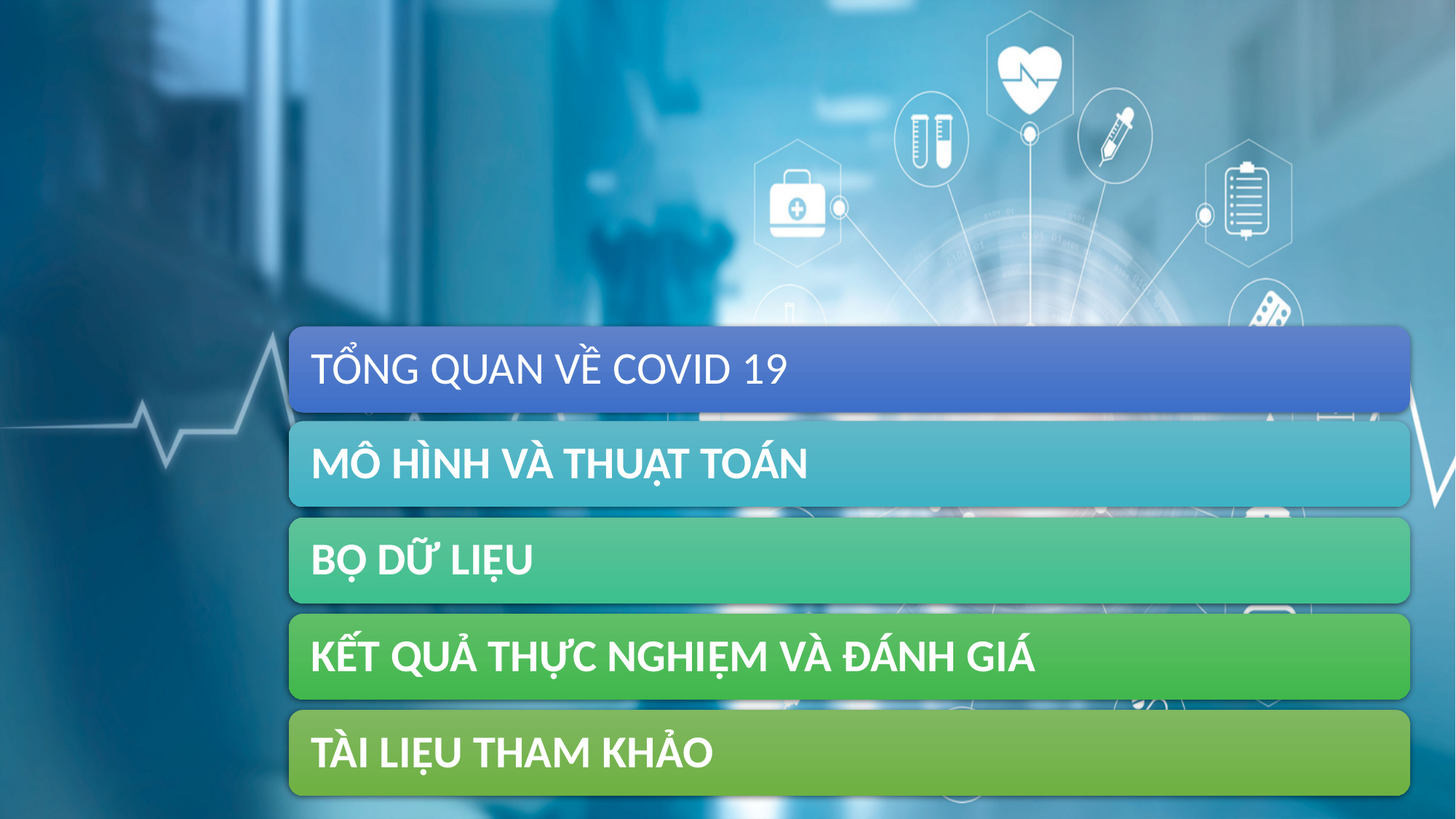

TỔNG QUAN VỀ COVID 19
MÔ HÌNH VÀ THUẬT TOÁN
BỘ DỮ LIỆU
KẾT QUẢ THỰC NGHIỆM VÀ ĐÁNH GIÁ
TÀI LIỆU THAM KHẢO